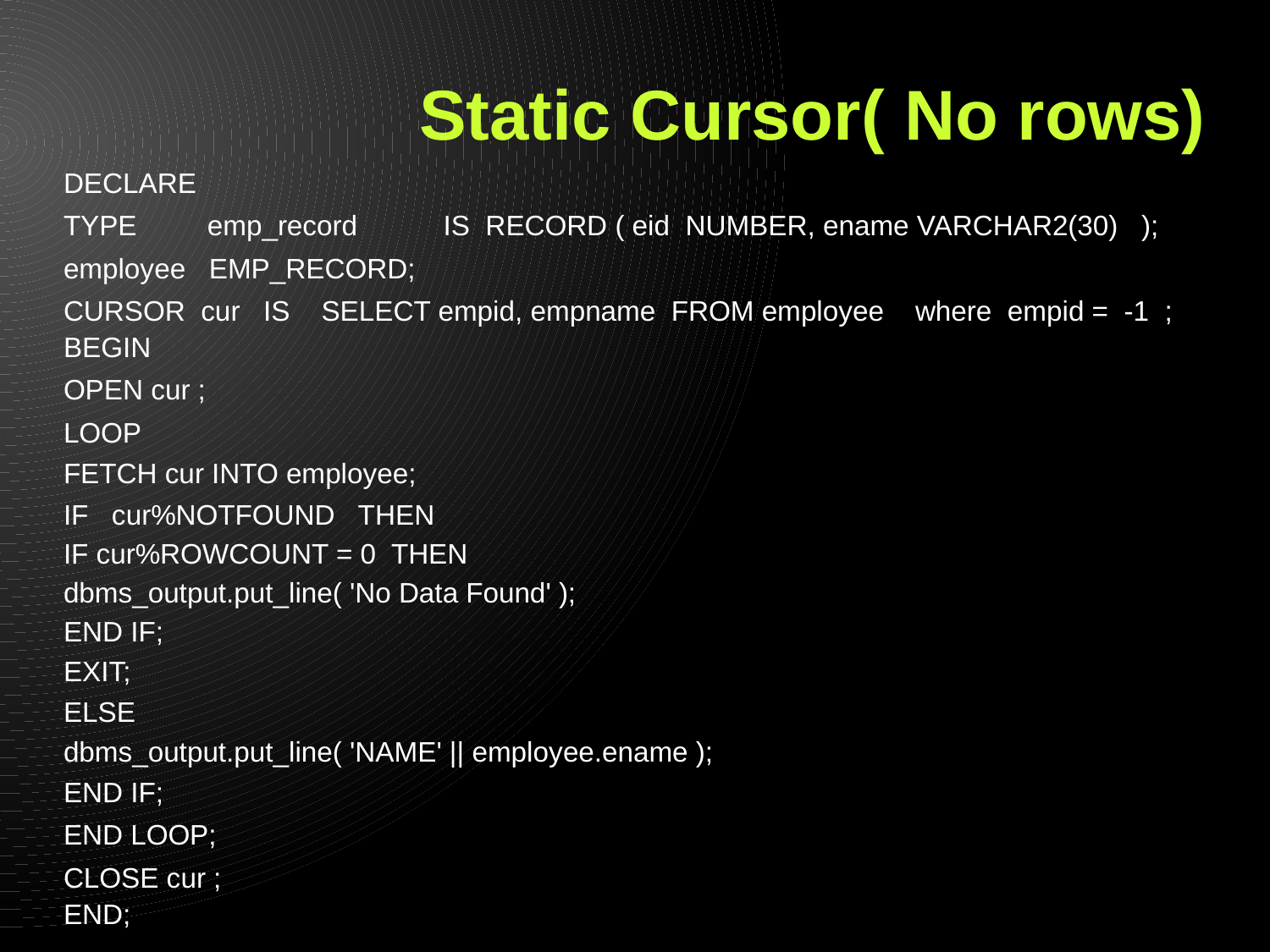

Static Cursor( No rows)‏
DECLARE
TYPE         emp_record           IS  RECORD ( eid  NUMBER, ename VARCHAR2(30)   );
employee   EMP_RECORD;
CURSOR  cur   IS    SELECT empid, empname  FROM employee    where  empid =  -1  ;
BEGIN
OPEN cur ;
LOOP
FETCH cur INTO employee;
IF   cur%NOTFOUND   THEN
IF cur%ROWCOUNT = 0  THEN
dbms_output.put_line( 'No Data Found' );
END IF;
EXIT;
ELSE
dbms_output.put_line( 'NAME' || employee.ename );
END IF;
END LOOP;
CLOSE cur ;
END;